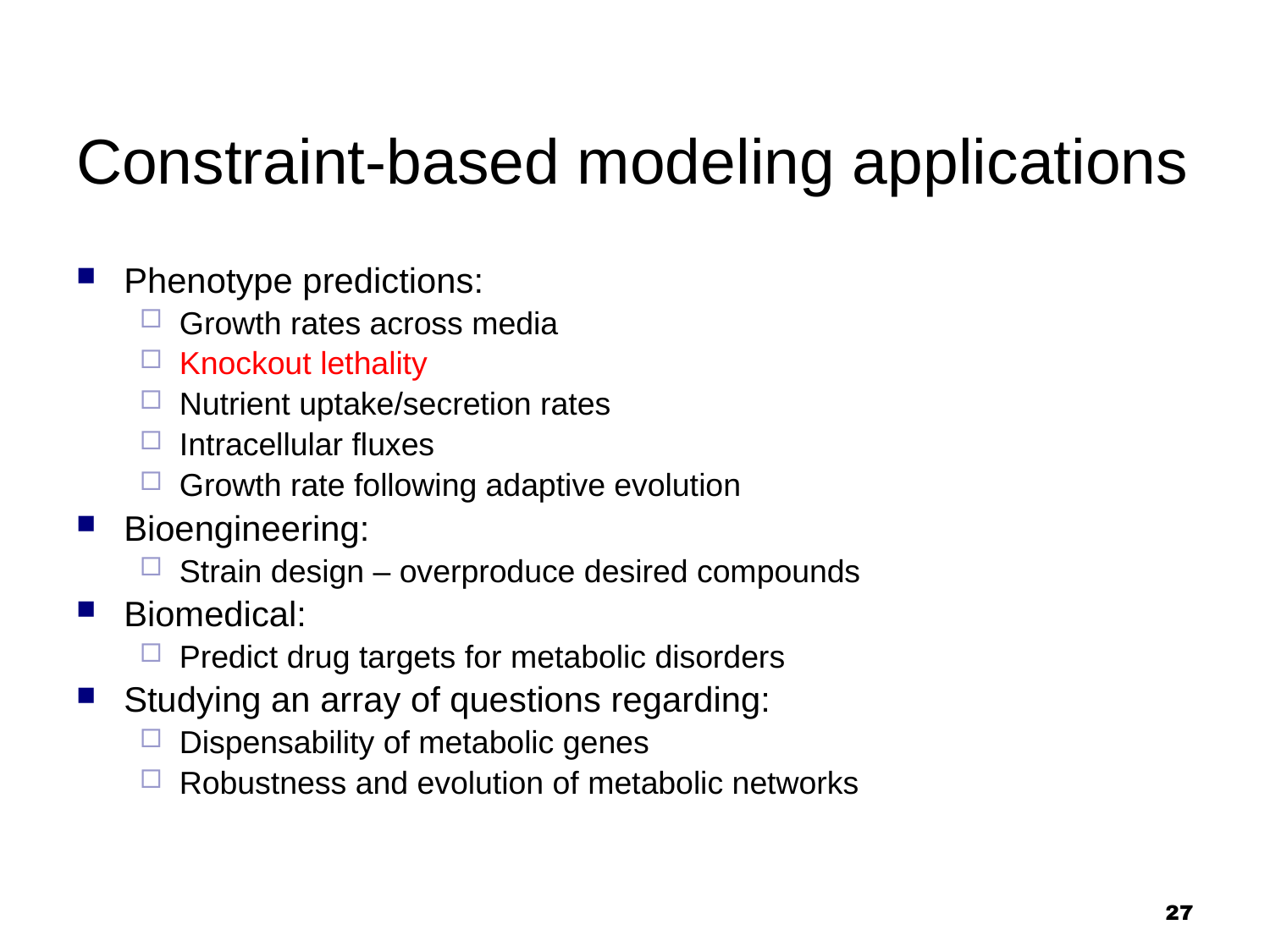

# Constraint-based modeling applications
Phenotype predictions:
Growth rates across media
Knockout lethality
Nutrient uptake/secretion rates
Intracellular fluxes
Growth rate following adaptive evolution
Bioengineering:
Strain design – overproduce desired compounds
Biomedical:
Predict drug targets for metabolic disorders
Studying an array of questions regarding:
Dispensability of metabolic genes
Robustness and evolution of metabolic networks
27